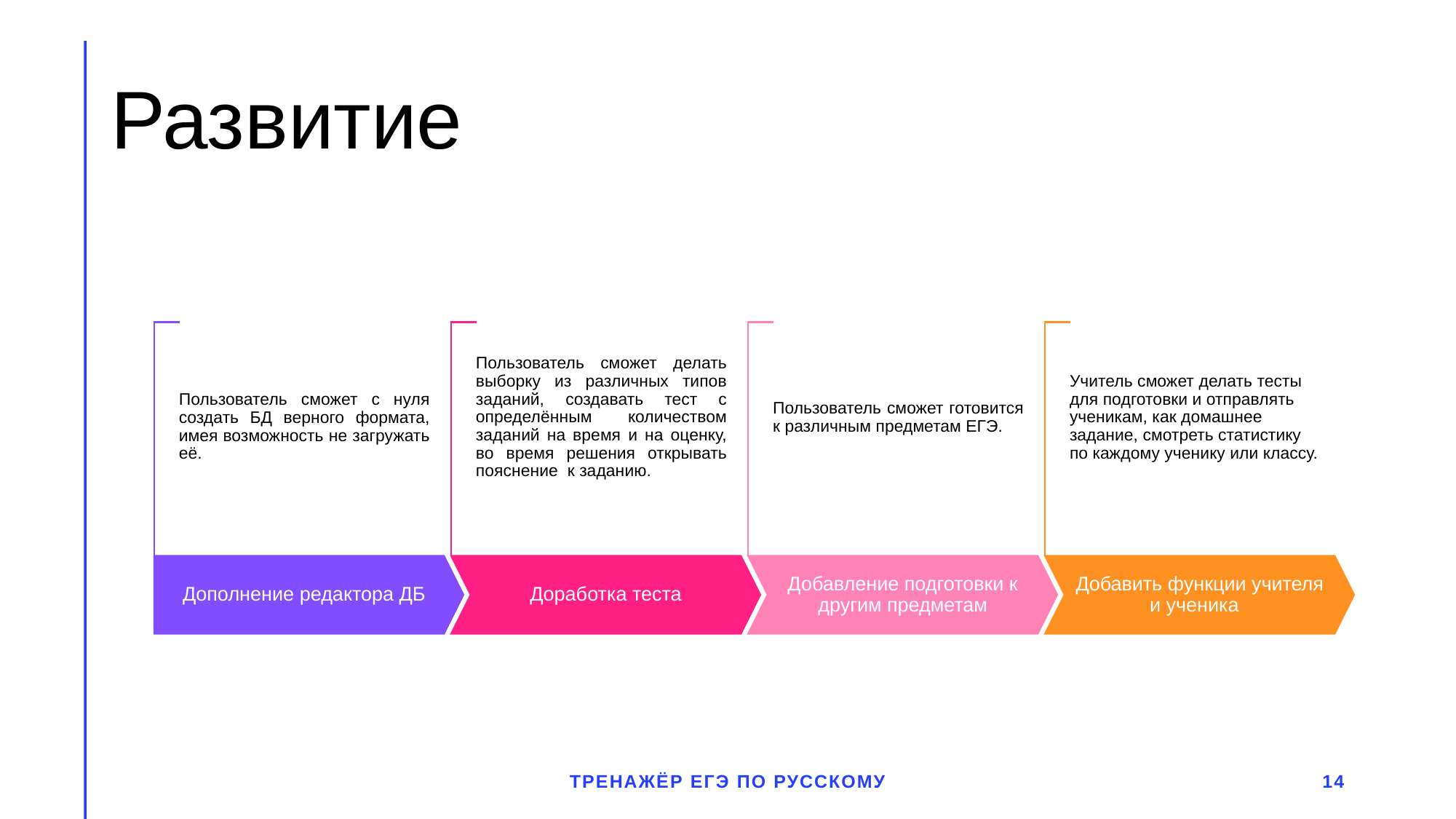

# Развитие
Дополнение редактора ДБ
Пользователь сможет с нуля создать БД верного формата, имея возможность не загружать её.

Доработка теста
Пользователь сможет делать выборку из различных типов заданий, создавать тест с определённым количеством заданий на время и на оценку, во время решения открывать пояснение  к заданию.
Добавление подготовки к другим предметам
Пользователь сможет готовится к различным предметам ЕГЭ.
Добавить функции учителя и ученика
Учитель сможет делать тесты для подготовки и отправлять ученикам, как домашнее задание, смотреть статистику по каждому ученику или классу.
Тренажёр ЕГЭ по русскому
14